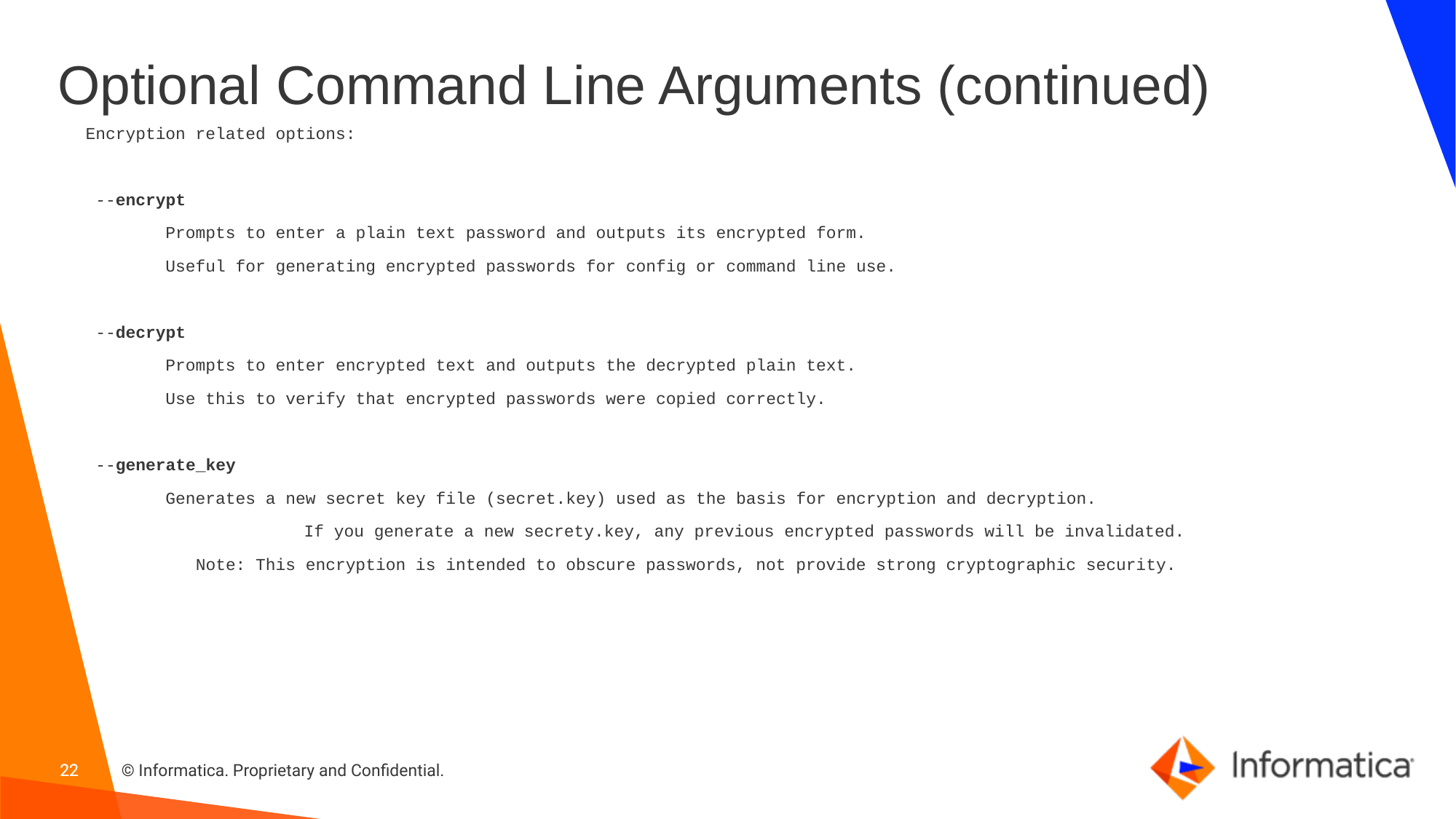

# Optional Command Line Arguments (continued)
Encryption related options:

 --encrypt
        Prompts to enter a plain text password and outputs its encrypted form.
        Useful for generating encrypted passwords for config or command line use.

 --decrypt
        Prompts to enter encrypted text and outputs the decrypted plain text.
        Use this to verify that encrypted passwords were copied correctly.

 --generate_key
        Generates a new secret key file (secret.key) used as the basis for encryption and decryption.
		If you generate a new secrety.key, any previous encrypted passwords will be invalidated.
           Note: This encryption is intended to obscure passwords, not provide strong cryptographic security.